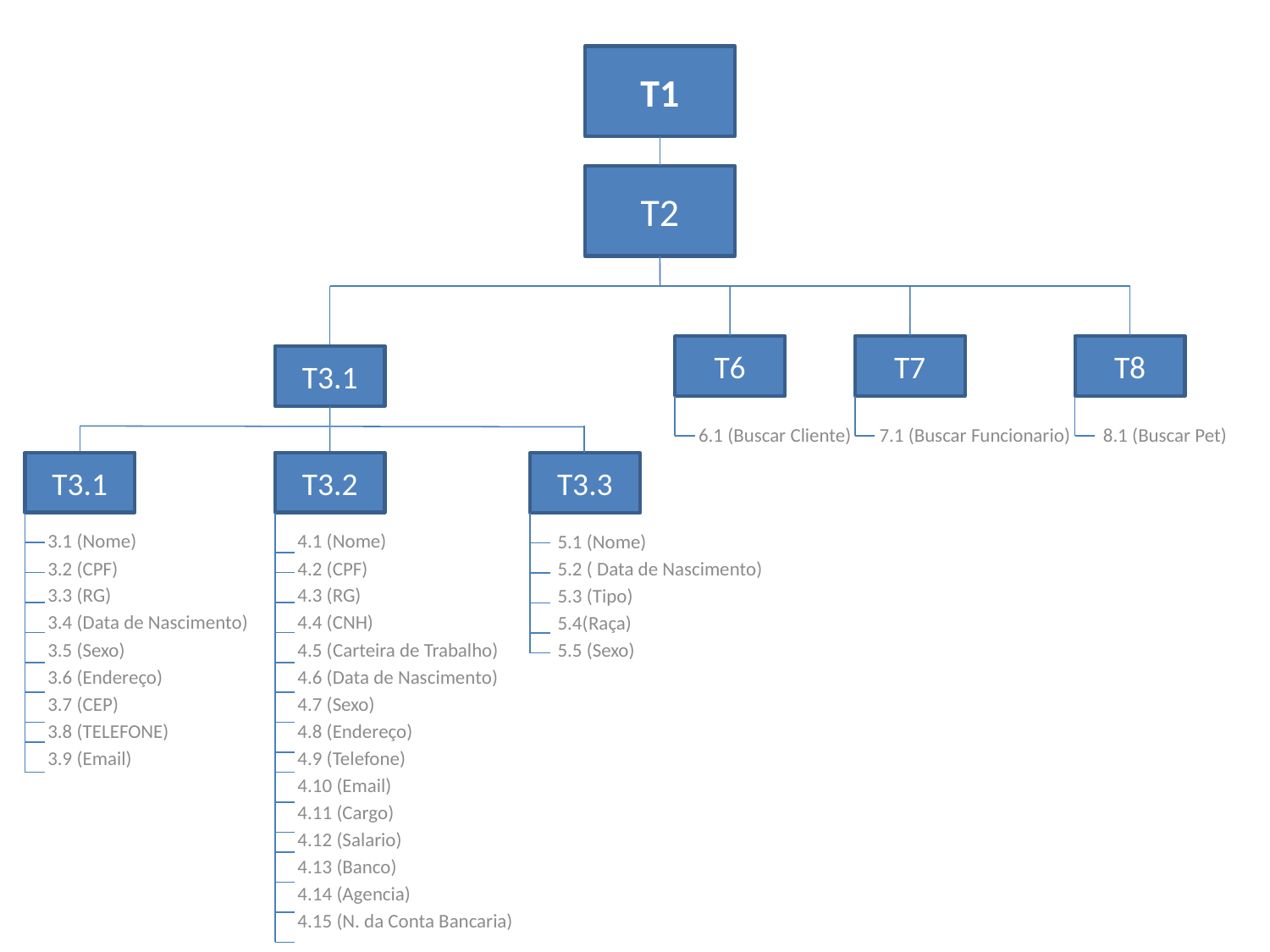

T1
T2
T3.1
T6
T7
T8
6.1 (Buscar Cliente)
7.1 (Buscar Funcionario)
8.1 (Buscar Pet)
T3.3
5.1 (Nome)
5.2 ( Data de Nascimento)
5.3 (Tipo)
5.4(Raça)
5.5 (Sexo)
T3.1
3.1 (Nome)
3.2 (CPF)
3.3 (RG)
3.4 (Data de Nascimento)
3.5 (Sexo)
3.6 (Endereço)
3.7 (CEP)
3.8 (TELEFONE)
3.9 (Email)
T3.2
4.1 (Nome)
4.2 (CPF)
4.3 (RG)
4.4 (CNH)
4.5 (Carteira de Trabalho)
4.6 (Data de Nascimento)
4.7 (Sexo)
4.8 (Endereço)
4.9 (Telefone)
4.10 (Email)
4.11 (Cargo)
4.12 (Salario)
4.13 (Banco)
4.14 (Agencia)
4.15 (N. da Conta Bancaria)